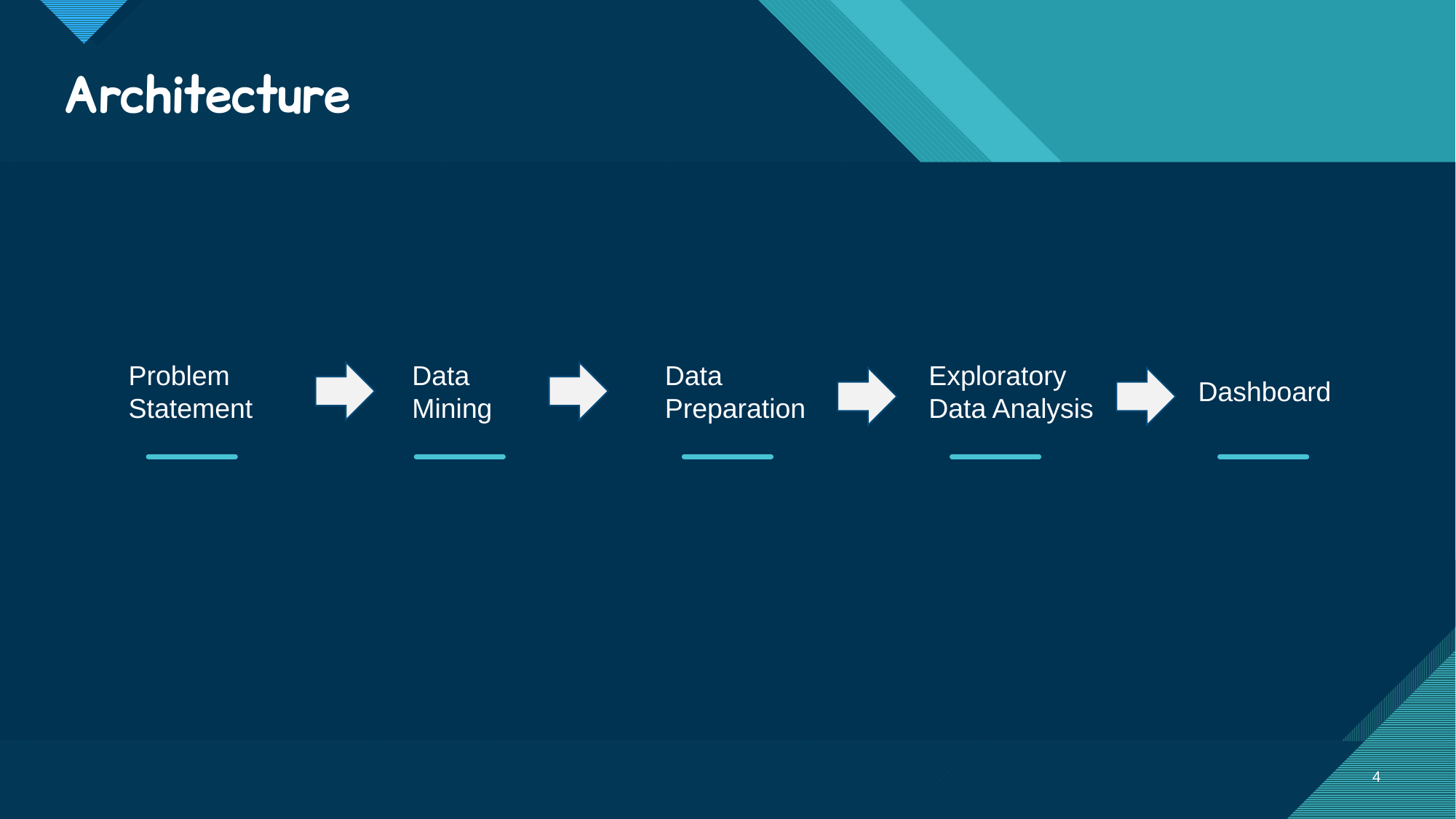

# Architecture
Data
Mining
Data
Preparation
Exploratory
Data Analysis
Problem
Statement

Dashboard
4